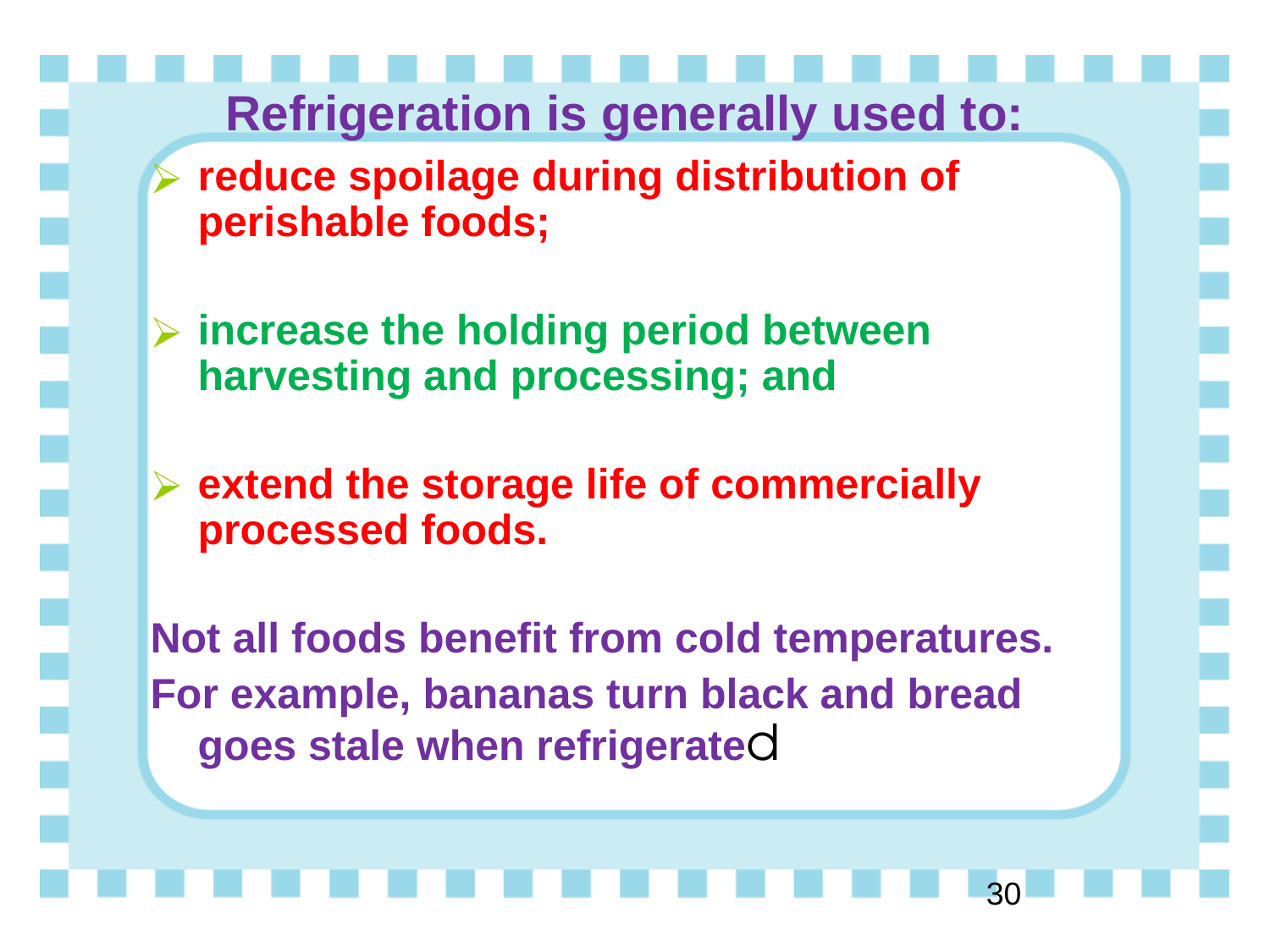

# Refrigeration is generally used to:
reduce spoilage during distribution of perishable foods;

increase the holding period between harvesting and processing; and

extend the storage life of commercially processed foods.

Not all foods benefit from cold temperatures.
For example, bananas turn black and bread goes stale when refrigerated
30